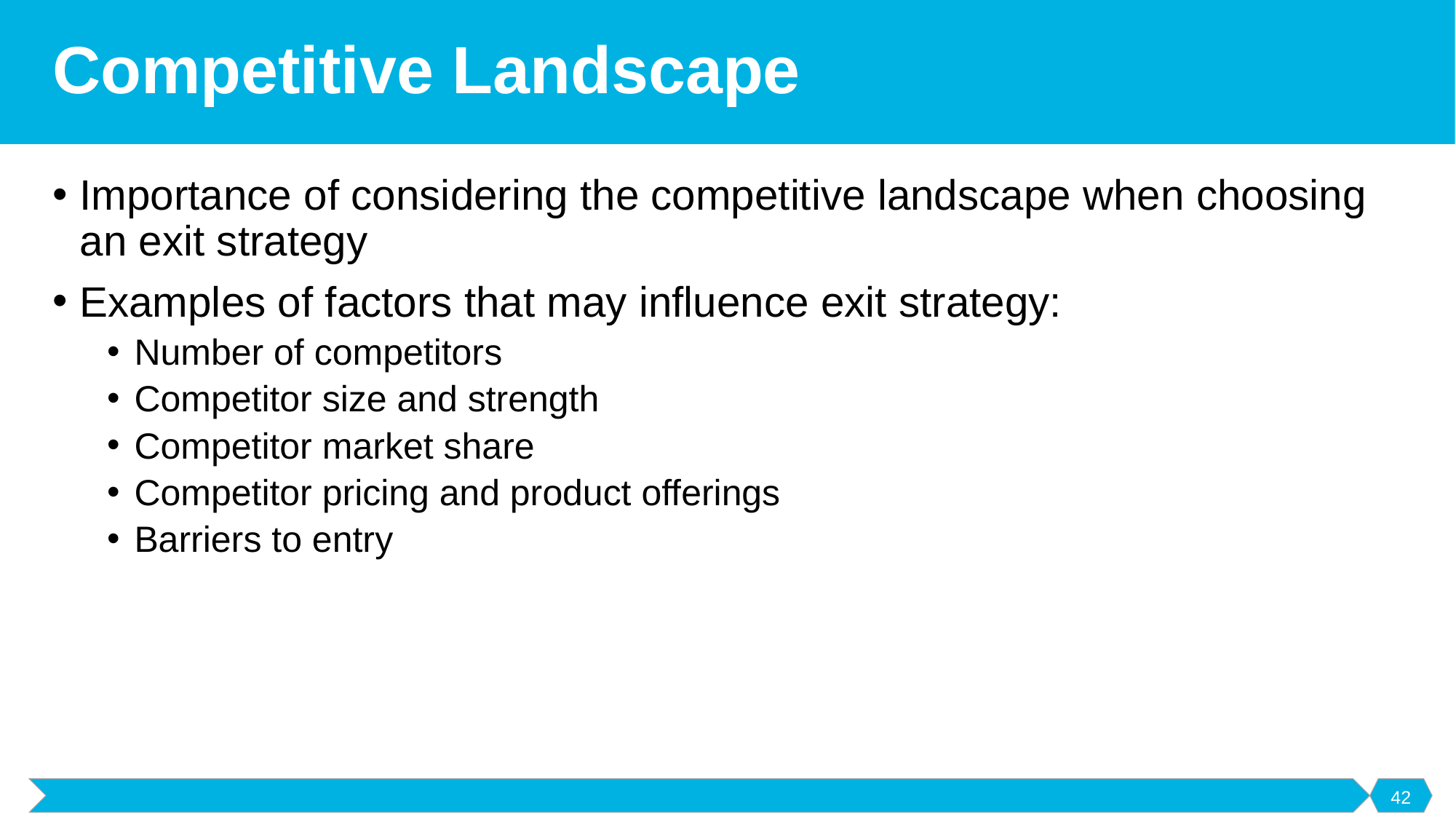

# Competitive Landscape
Importance of considering the competitive landscape when choosing an exit strategy
Examples of factors that may influence exit strategy:
Number of competitors
Competitor size and strength
Competitor market share
Competitor pricing and product offerings
Barriers to entry

42